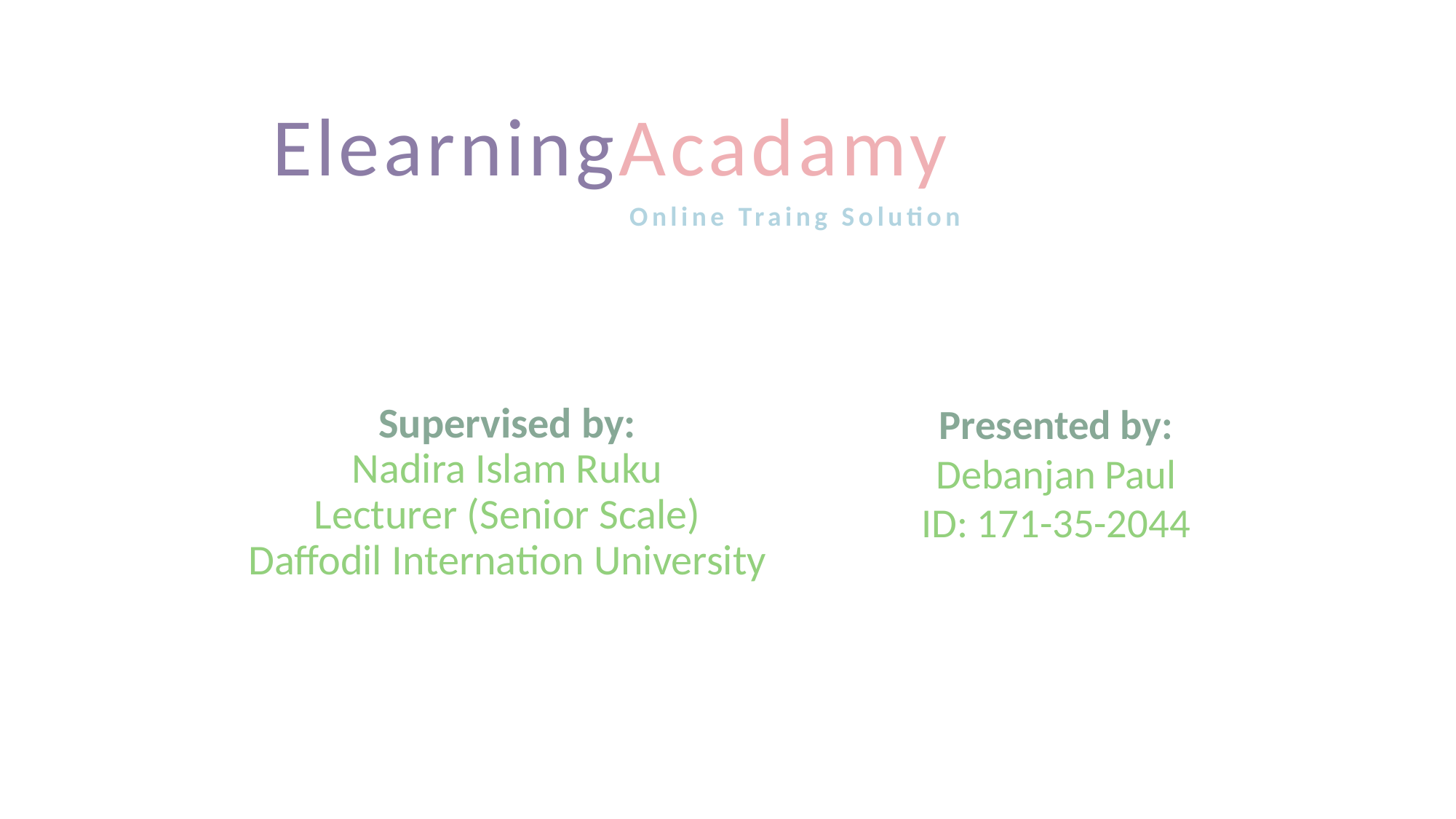

ElearningAcadamy
Online Traing Solution
Supervised by:
Nadira Islam Ruku
Lecturer (Senior Scale)
Daffodil Internation University
Presented by:
Debanjan Paul
ID: 171-35-2044